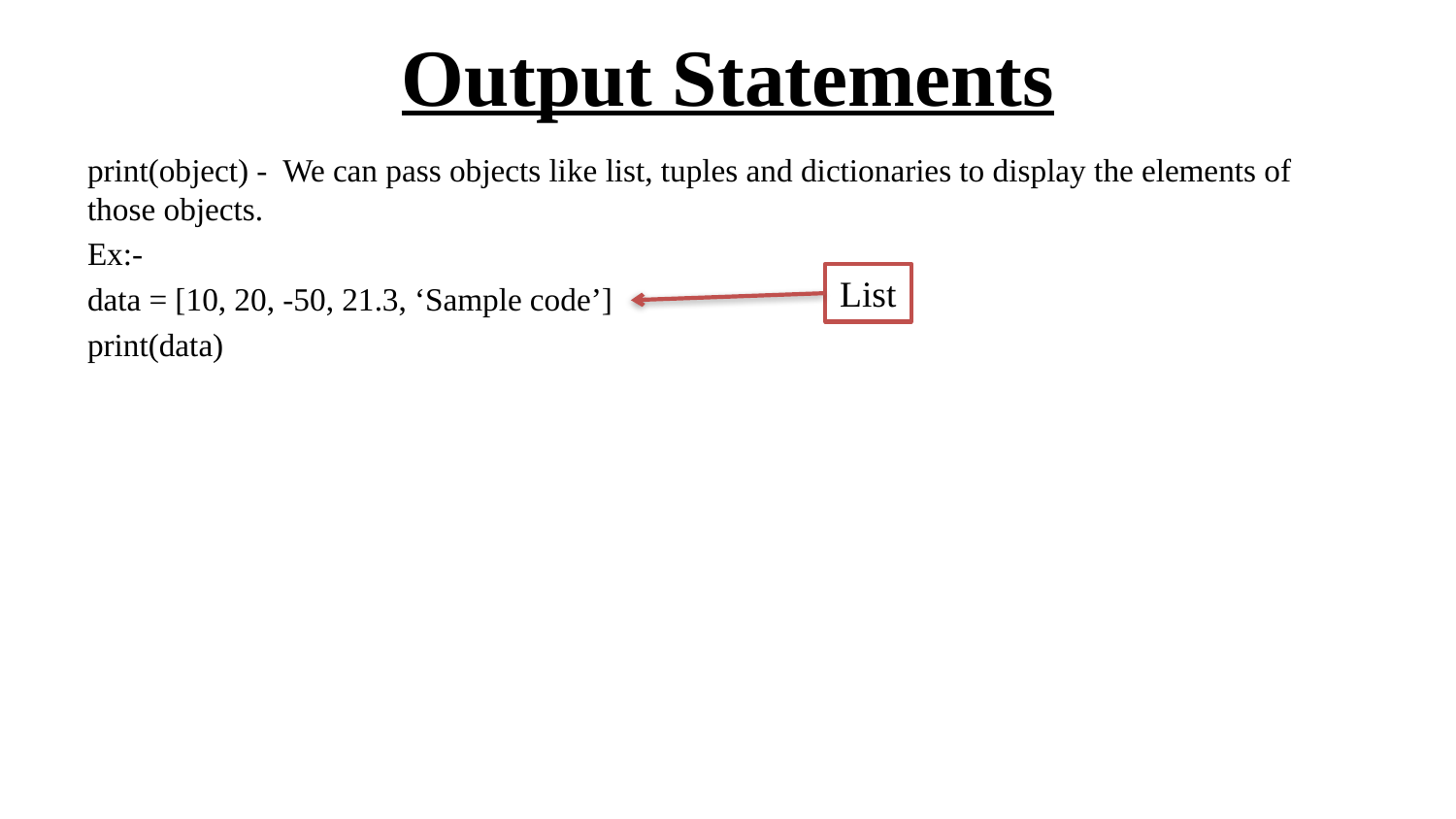

# Output Statements
print(object) -  We can pass objects like list, tuples and dictionaries to display the elements of those objects.
Ex:-
data = [10, 20, -50, 21.3, ‘Sample code’]
print(data)
List